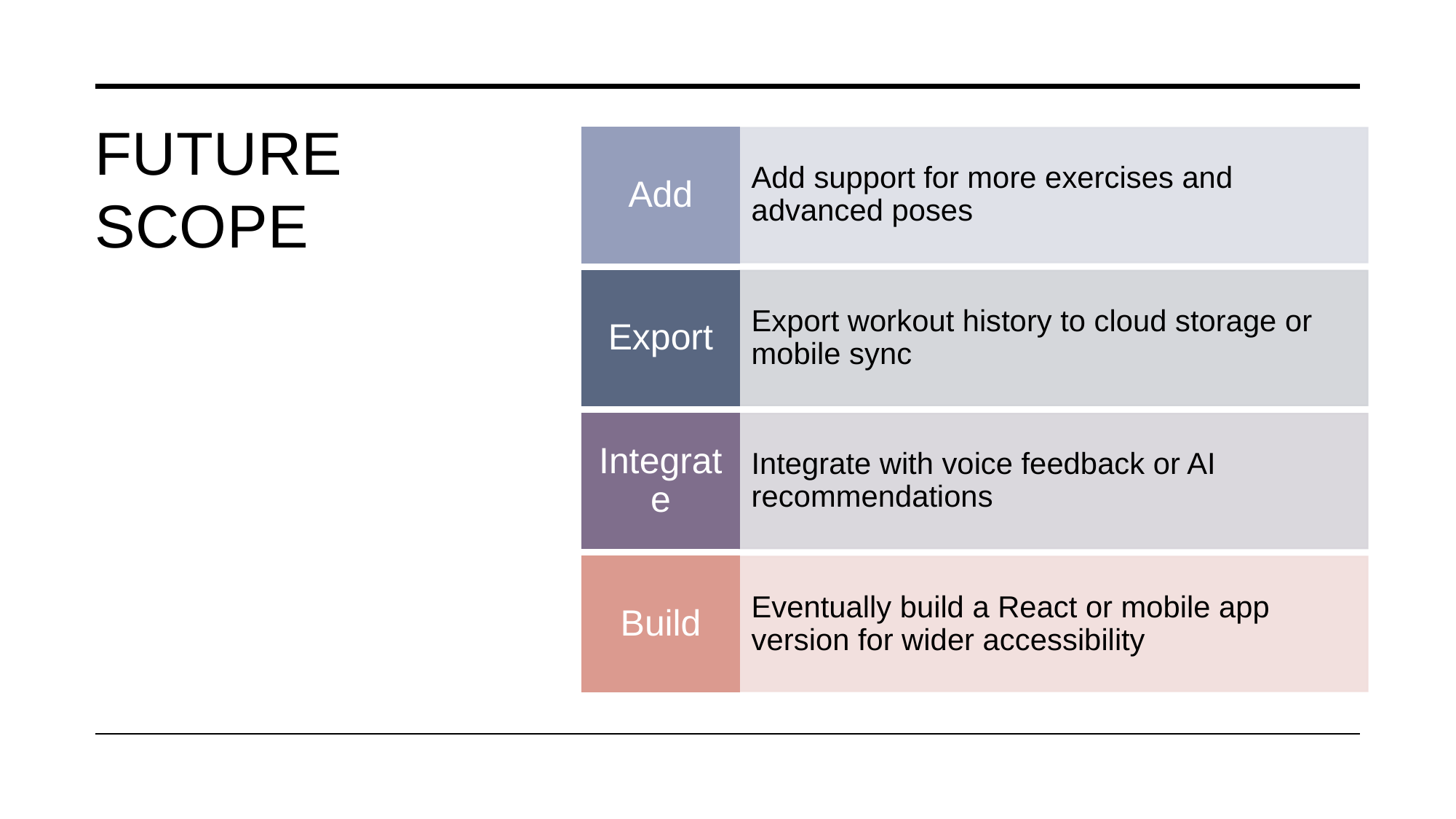

# Future scope
Add support for more exercises and advanced poses
Add
Export workout history to cloud storage or mobile sync
Export
Integrate with voice feedback or AI recommendations
Integrate
Eventually build a React or mobile app version for wider accessibility
Build